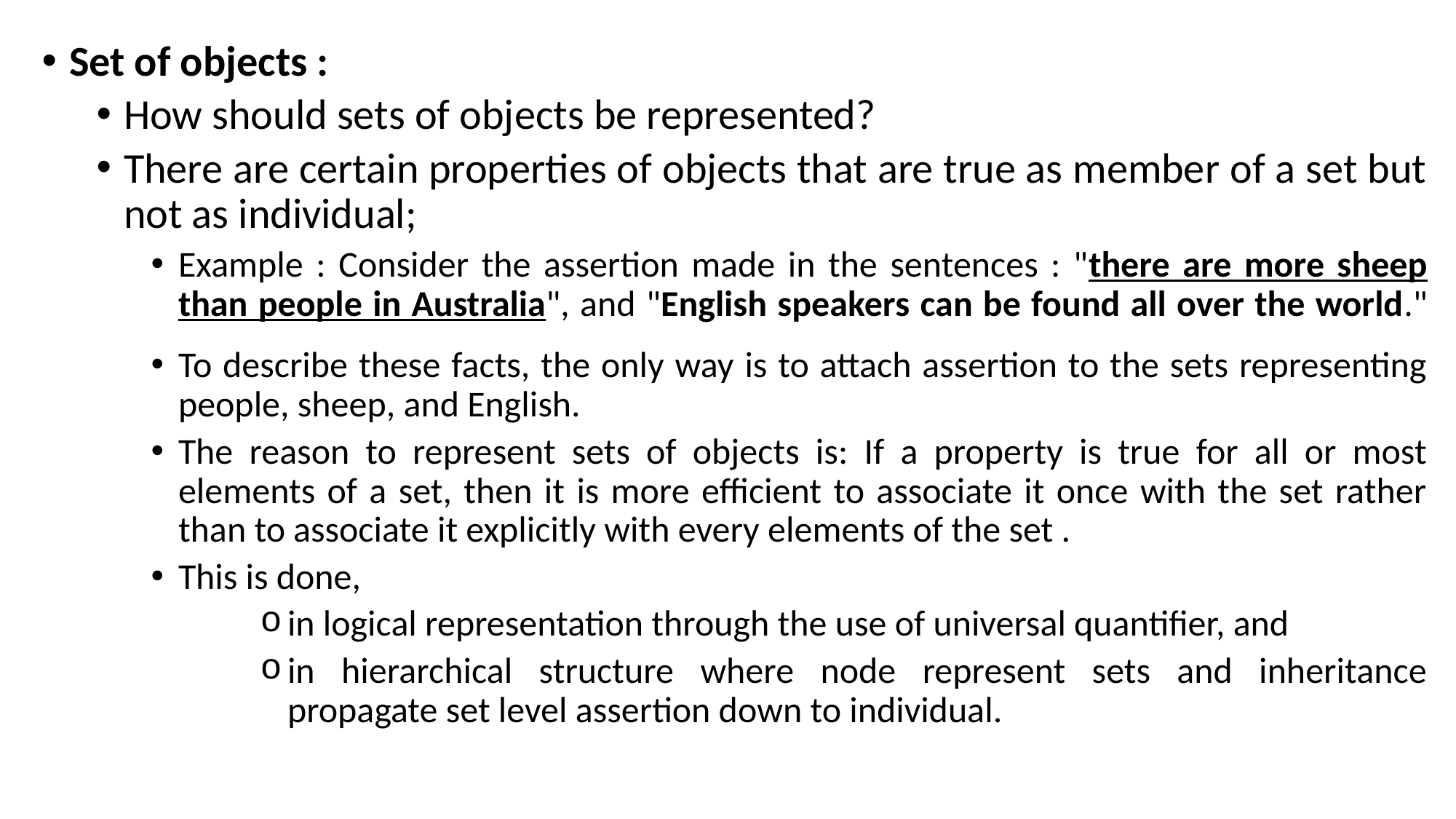

Set of objects :
How should sets of objects be represented?
There are certain properties of objects that are true as member of a set but not as individual;
Example : Consider the assertion made in the sentences : "there are more sheep than people in Australia", and "English speakers can be found all over the world."
To describe these facts, the only way is to attach assertion to the sets representing people, sheep, and English.
The reason to represent sets of objects is: If a property is true for all or most elements of a set, then it is more efficient to associate it once with the set rather than to associate it explicitly with every elements of the set .
This is done,
in logical representation through the use of universal quantifier, and
in hierarchical structure where node represent sets and inheritance propagate set level assertion down to individual.